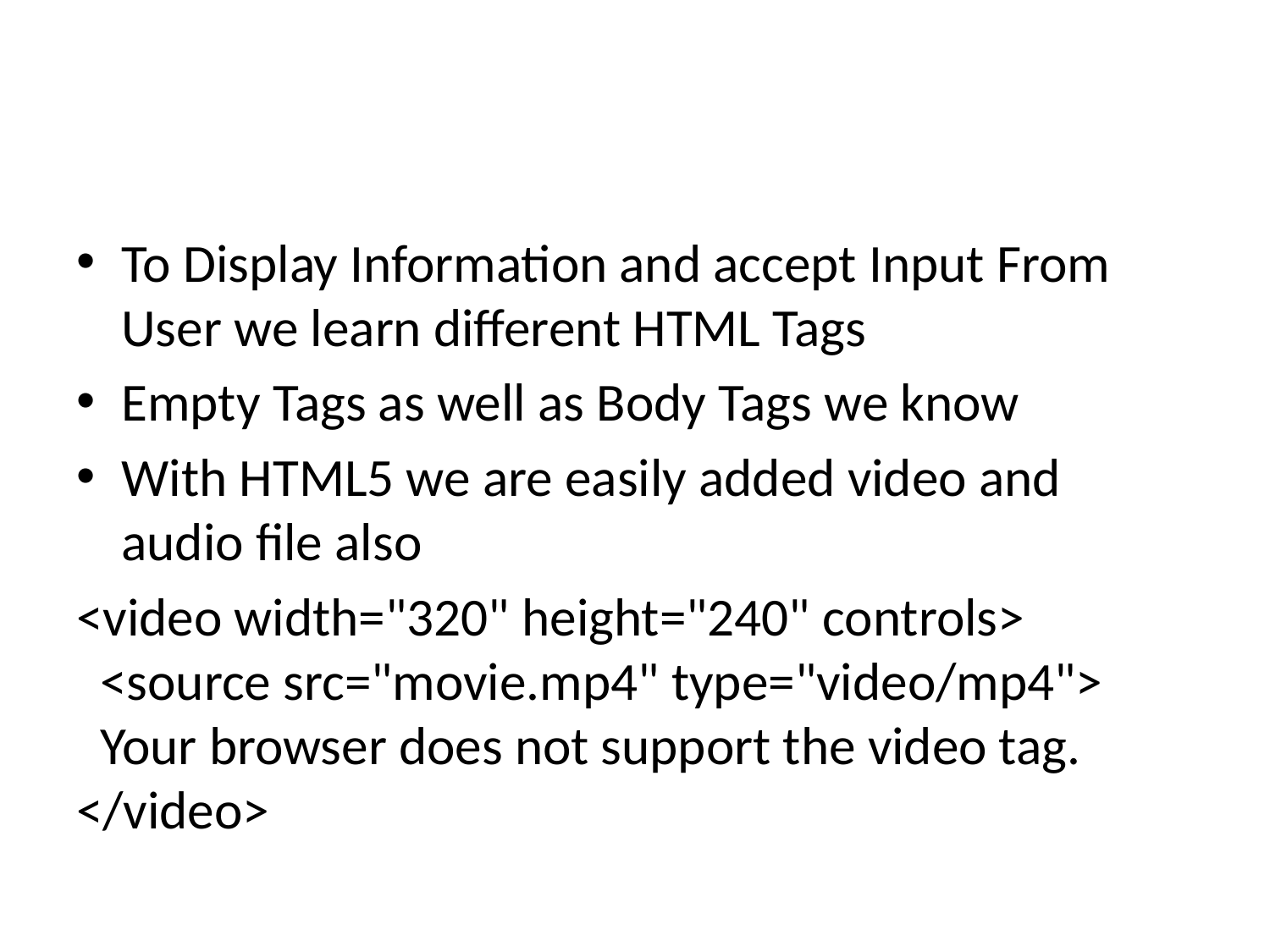

#
To Display Information and accept Input From User we learn different HTML Tags
Empty Tags as well as Body Tags we know
With HTML5 we are easily added video and audio file also
<video width="320" height="240" controls>
  <source src="movie.mp4" type="video/mp4">
  Your browser does not support the video tag.
</video>